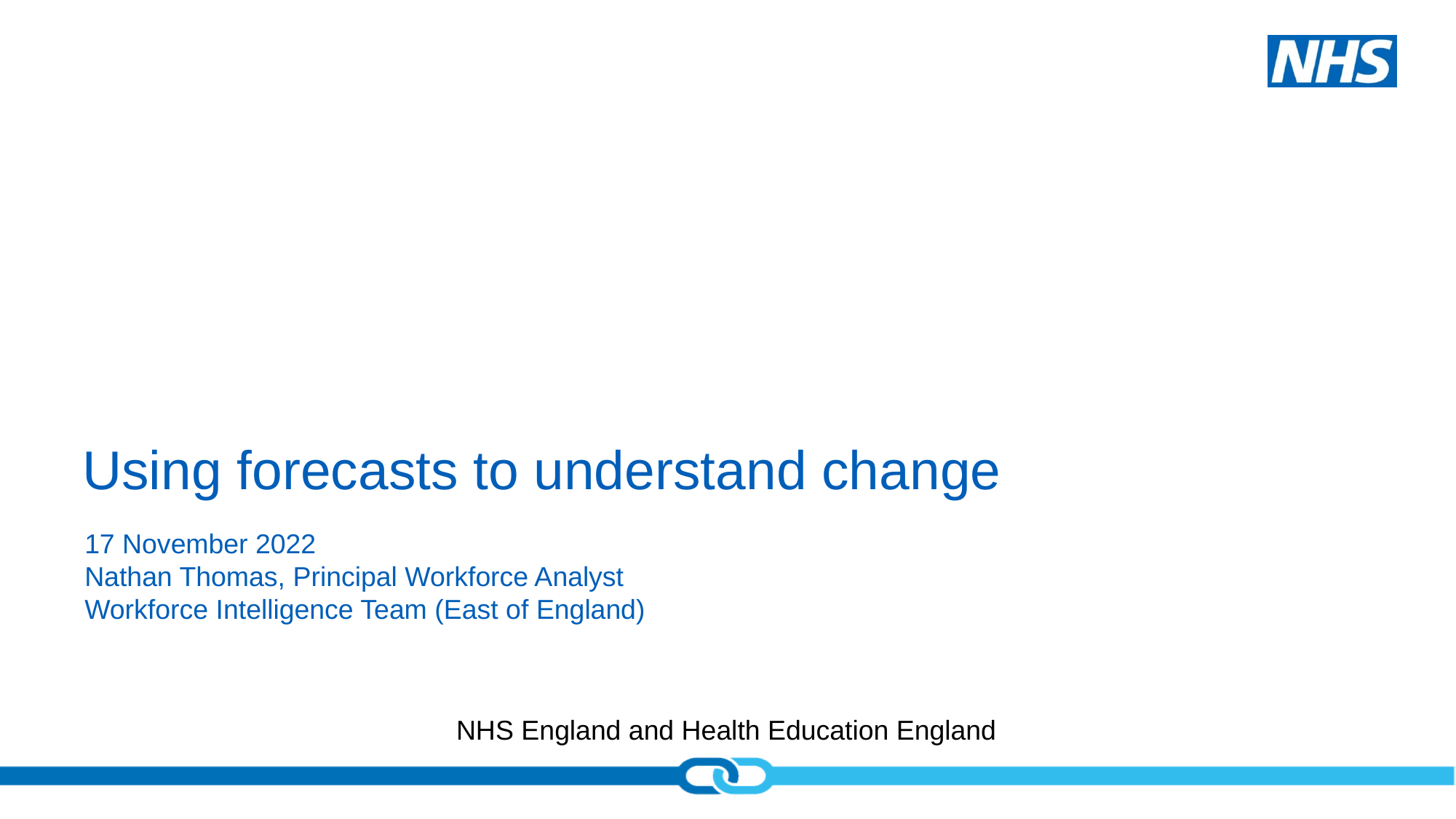

# Using forecasts to understand change
17 November 2022
Nathan Thomas, Principal Workforce Analyst
Workforce Intelligence Team (East of England)